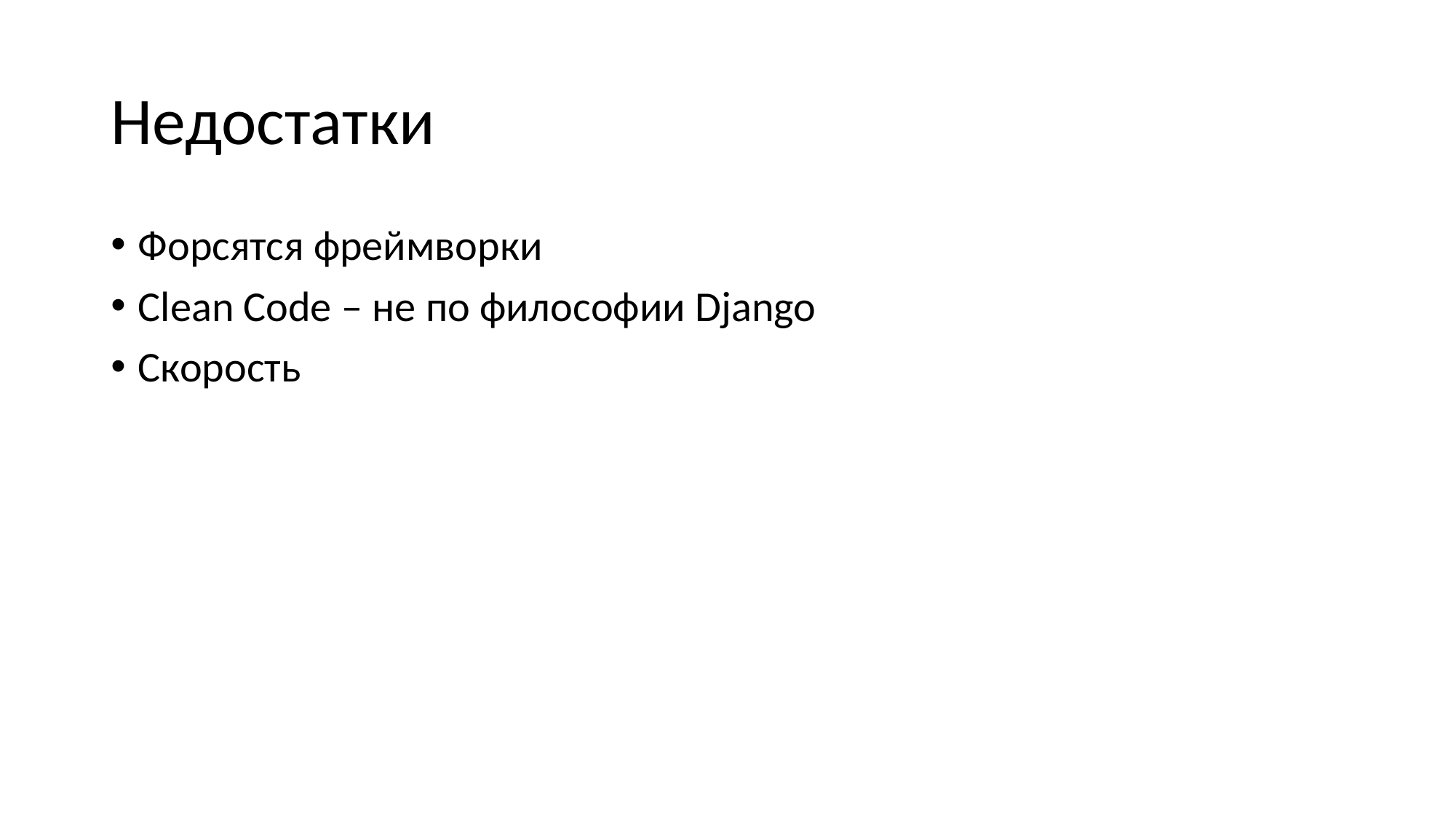

# Недостатки
Форсятся фреймворки
Clean Code – не по философии Django
Скорость